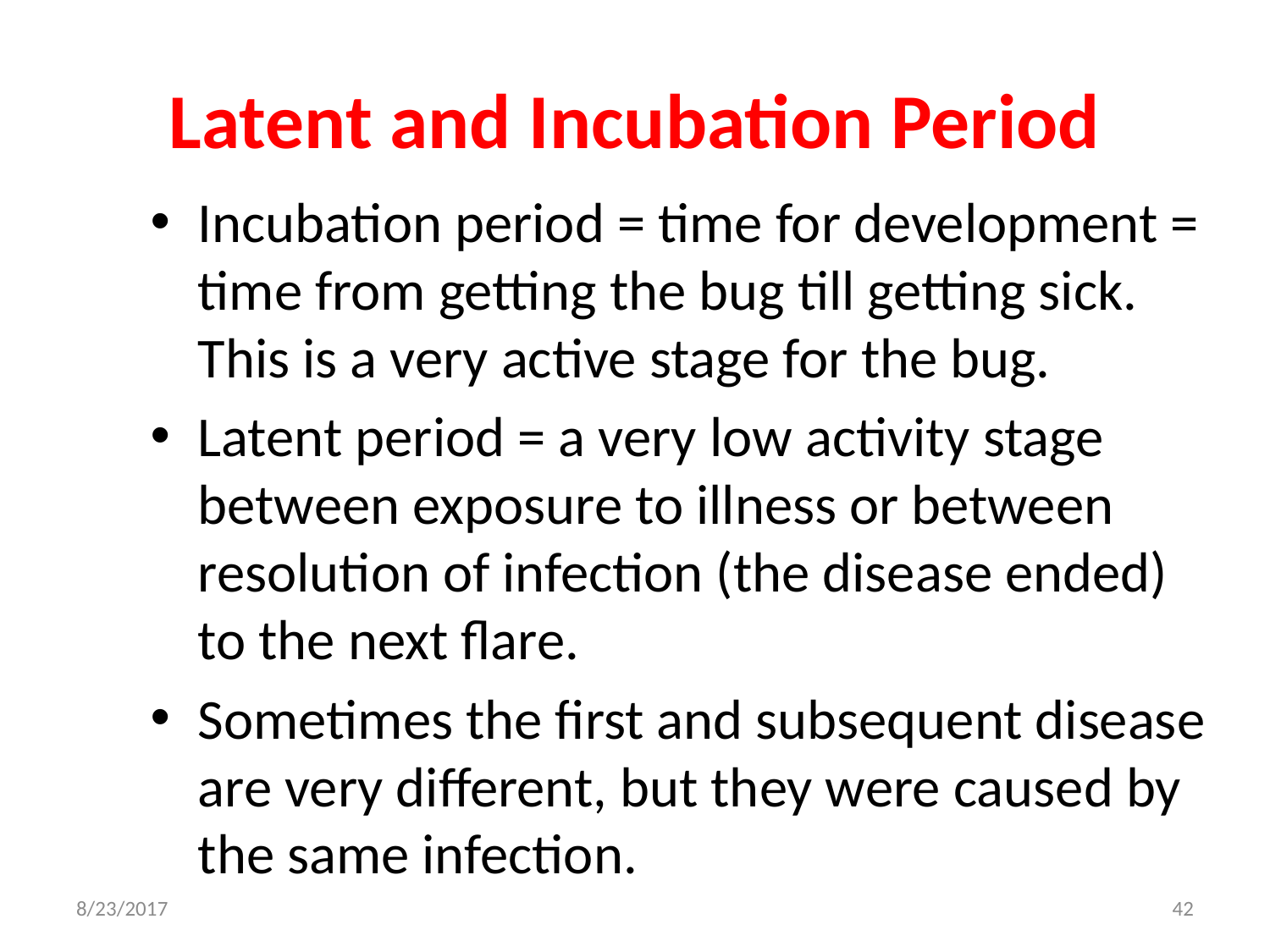

# Latent and Incubation Period
Incubation period = time for development = time from getting the bug till getting sick. This is a very active stage for the bug.
Latent period = a very low activity stage between exposure to illness or between resolution of infection (the disease ended) to the next flare.
Sometimes the first and subsequent disease are very different, but they were caused by the same infection.

8/23/2017
42